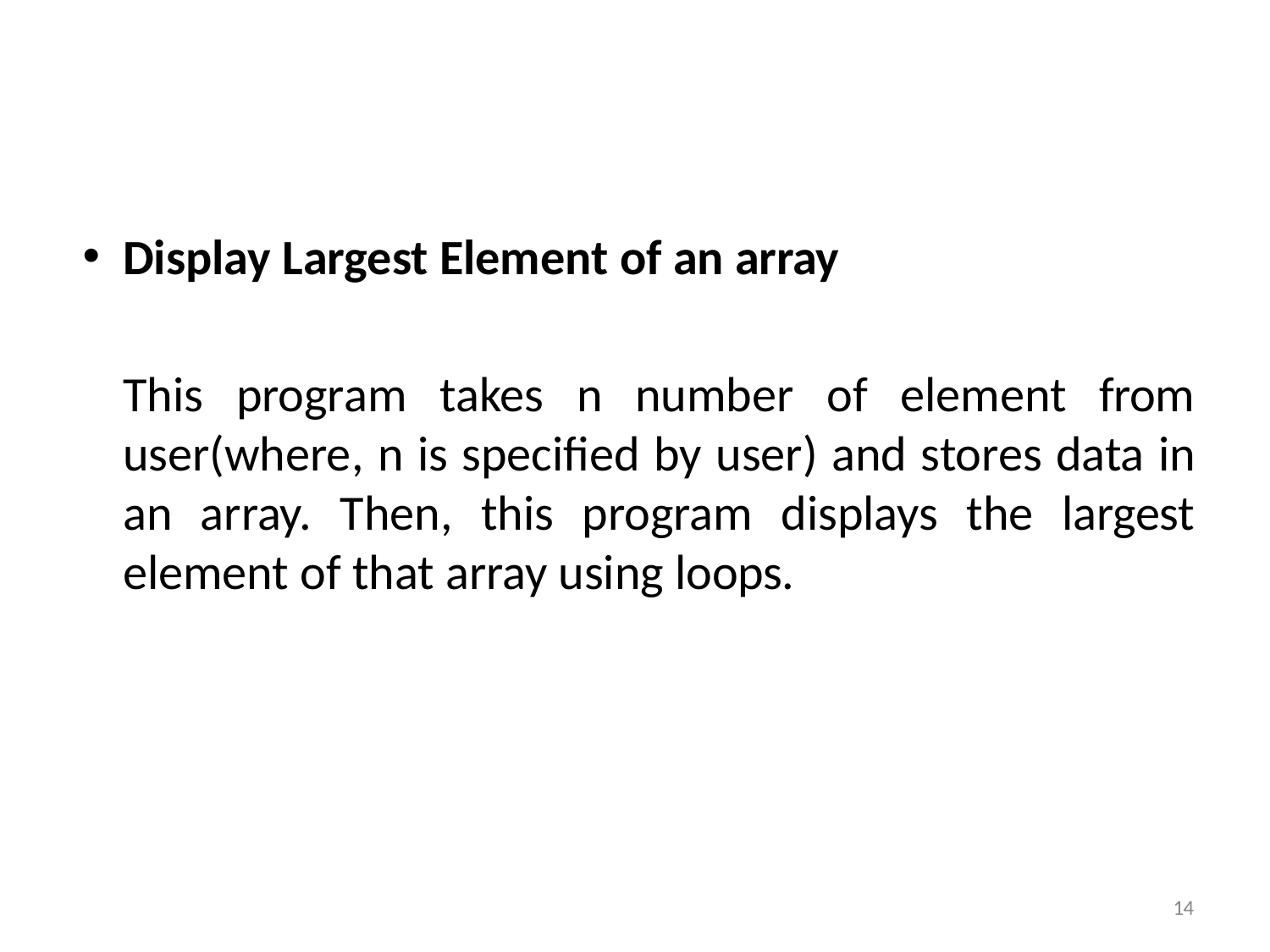

Display Largest Element of an array

This  program  takes  n  number  of  element  from user(where, n is specified by user) and stores data in an  array.  Then,  this  program  displays  the  largest element of that array using loops.
14